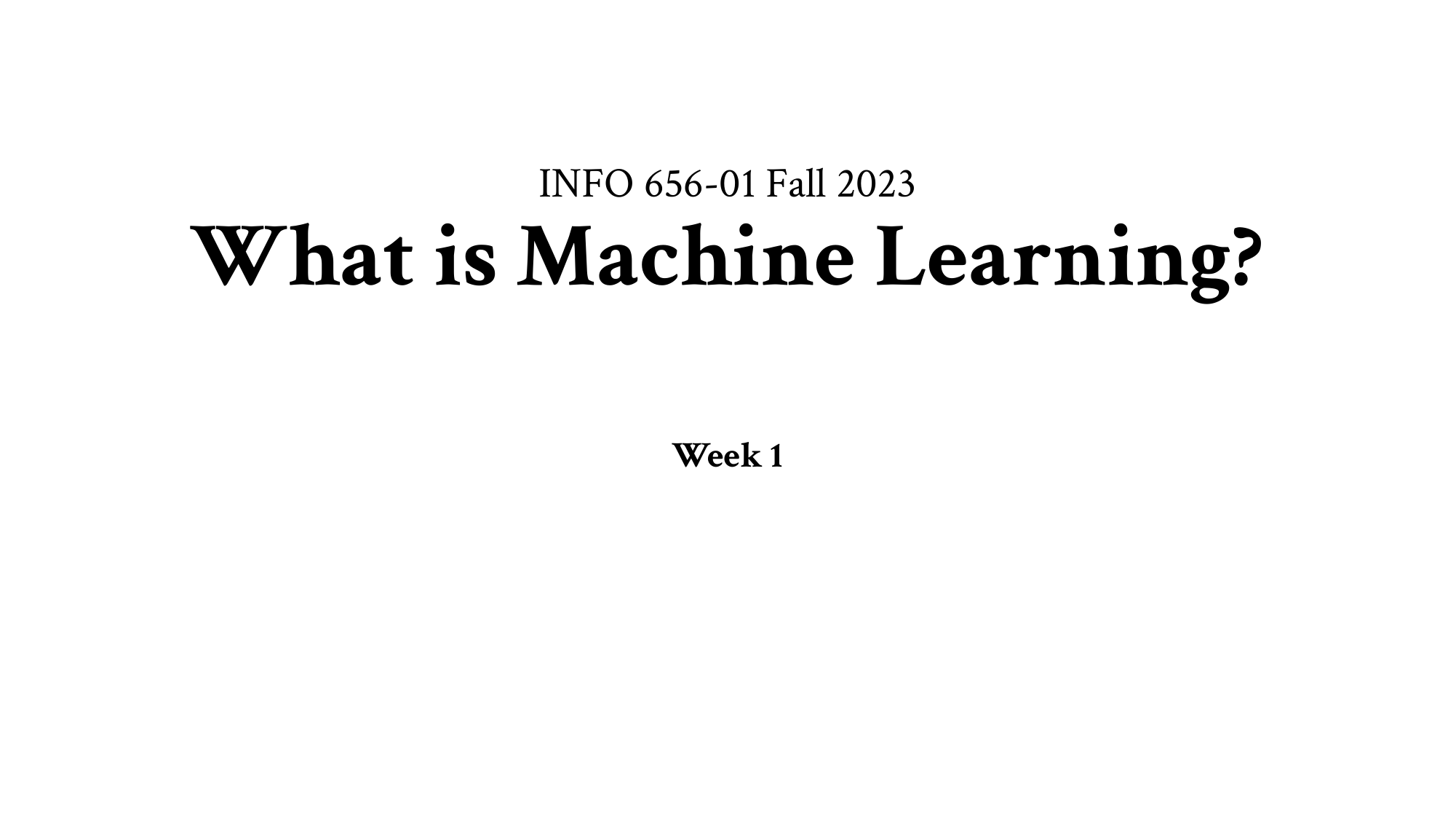

# INFO 656-01 Fall 2023 What is Machine Learning?
Week 1